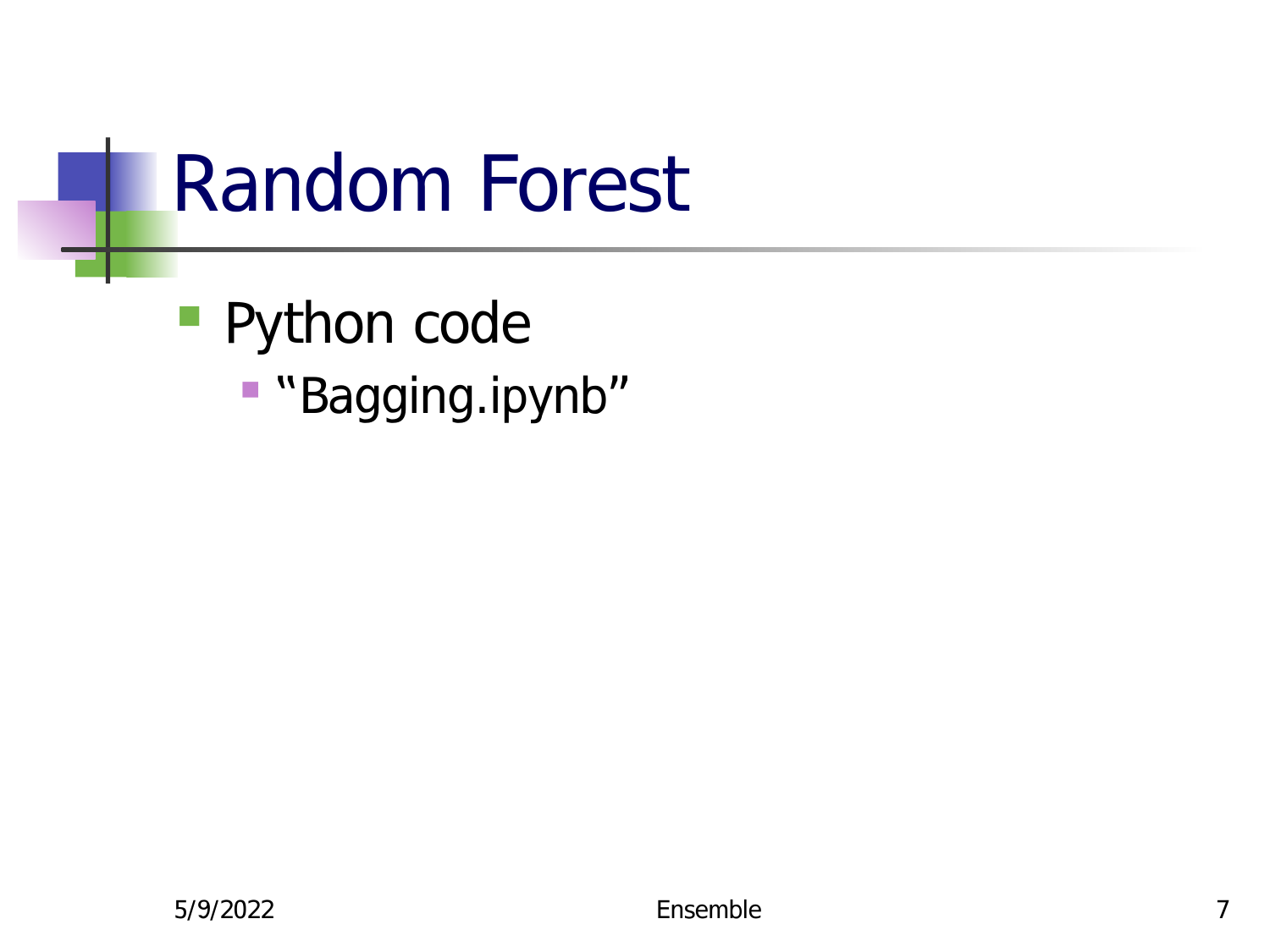

# Random Forest
Python code
“Bagging.ipynb”
5/9/2022
Ensemble
7